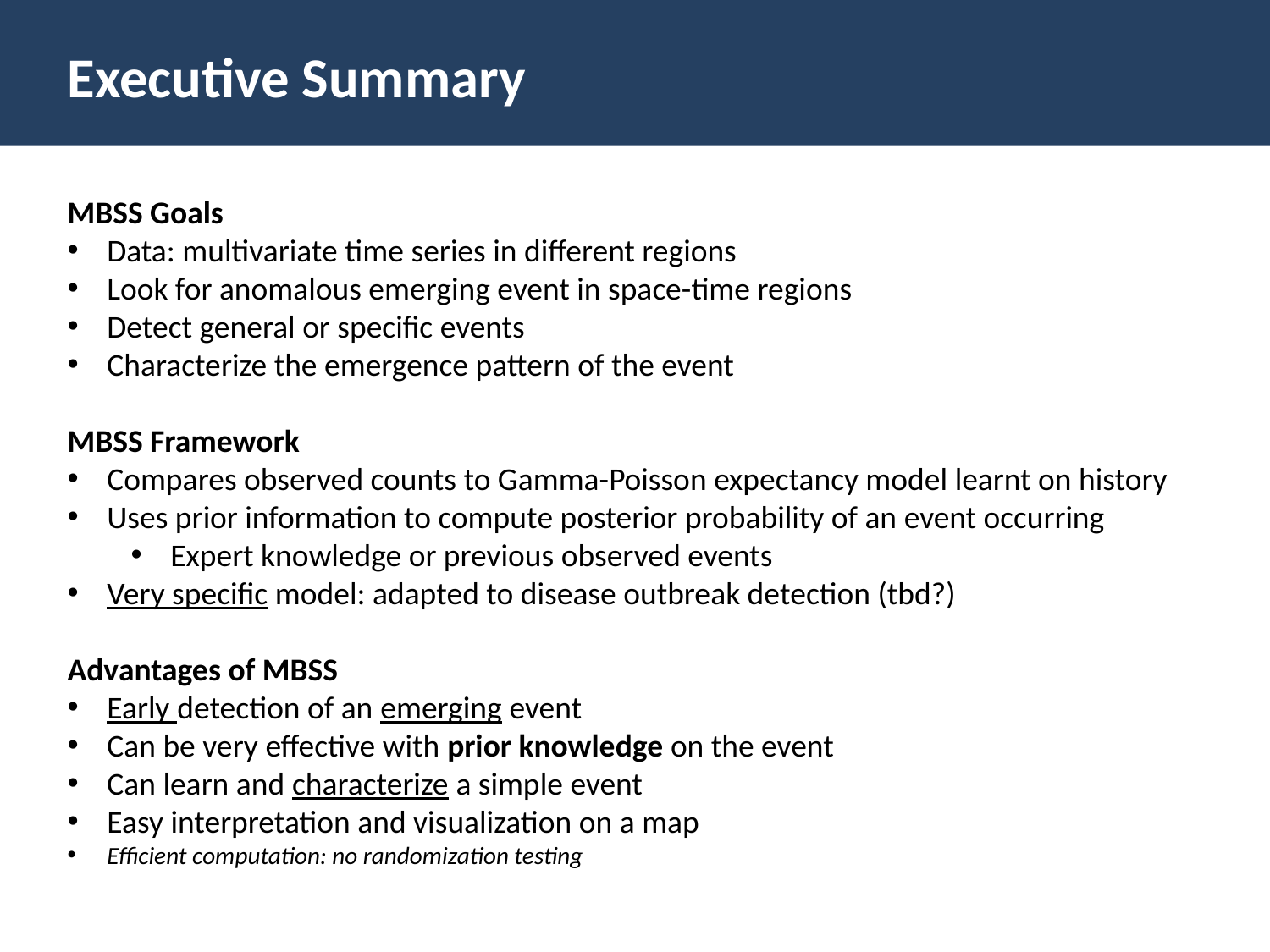

Executive Summary
MBSS Goals
Data: multivariate time series in different regions
Look for anomalous emerging event in space-time regions
Detect general or specific events
Characterize the emergence pattern of the event

MBSS Framework
Compares observed counts to Gamma-Poisson expectancy model learnt on history
Uses prior information to compute posterior probability of an event occurring
Expert knowledge or previous observed events
Very specific model: adapted to disease outbreak detection (tbd?)

Advantages of MBSS
Early detection of an emerging event
Can be very effective with prior knowledge on the event
Can learn and characterize a simple event
Easy interpretation and visualization on a map
Efficient computation: no randomization testing